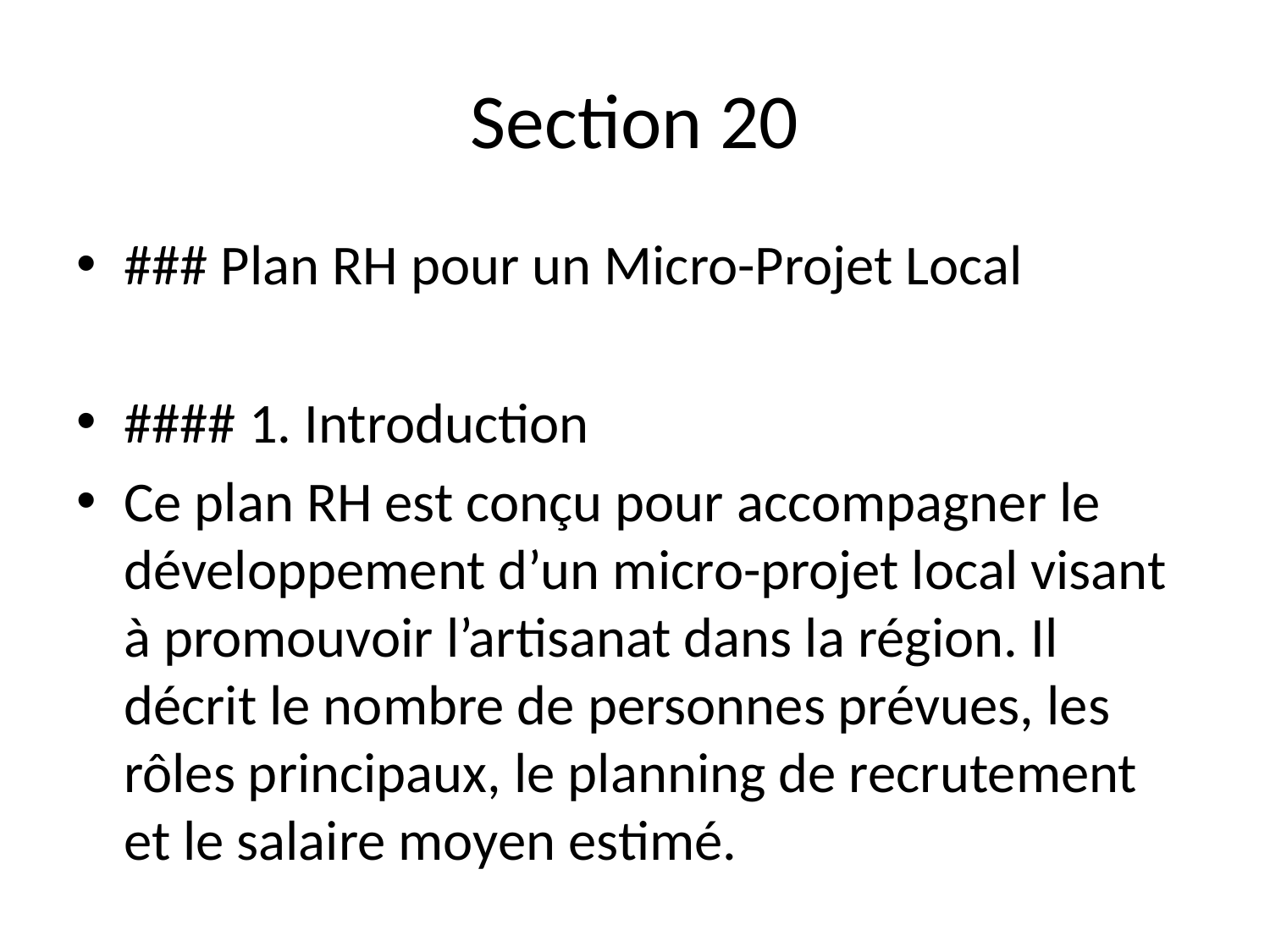

# Section 20
### Plan RH pour un Micro-Projet Local

#### 1. Introduction
Ce plan RH est conçu pour accompagner le développement d’un micro-projet local visant à promouvoir l’artisanat dans la région. Il décrit le nombre de personnes prévues, les rôles principaux, le planning de recrutement et le salaire moyen estimé.

#### 2. Nombre de personnes prévues
Pour le bon fonctionnement du micro-projet, nous prévoyons de recruter un total de **5 personnes** :

- 1 Responsable de projet
- 2 Artisans formateurs
- 1 Chargé de communication
- 1 Comptable

#### 3. Rôles principaux

- **Responsable de projet :**
  - Coordination générale du projet
  - Gestion des relations avec les partenaires locaux
  - Suivi du budget et des délais

- **Artisans formateurs :**
  - Transmission des savoir-faire aux participants
  - Organisation des ateliers pratiques
  - Évaluation des compétences acquises par les participants

- **Chargé de communication :**
  - Développement et mise en œuvre de la stratégie de communication